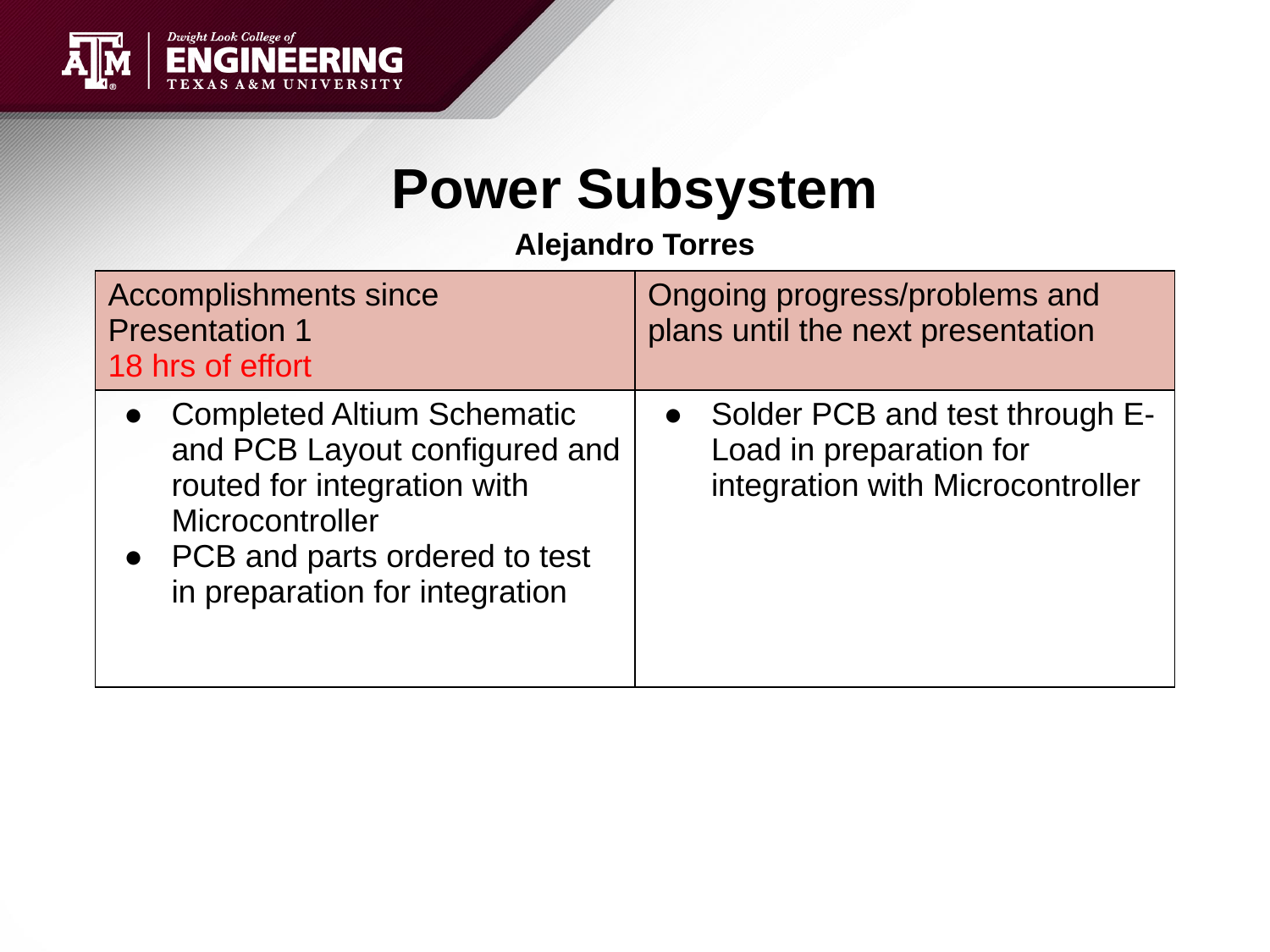

# Power Subsystem
Alejandro Torres
| Accomplishments since Presentation 1 18 hrs of effort | Ongoing progress/problems and plans until the next presentation |
| --- | --- |
| Completed Altium Schematic and PCB Layout configured and routed for integration with Microcontroller PCB and parts ordered to test in preparation for integration | Solder PCB and test through E-Load in preparation for integration with Microcontroller |